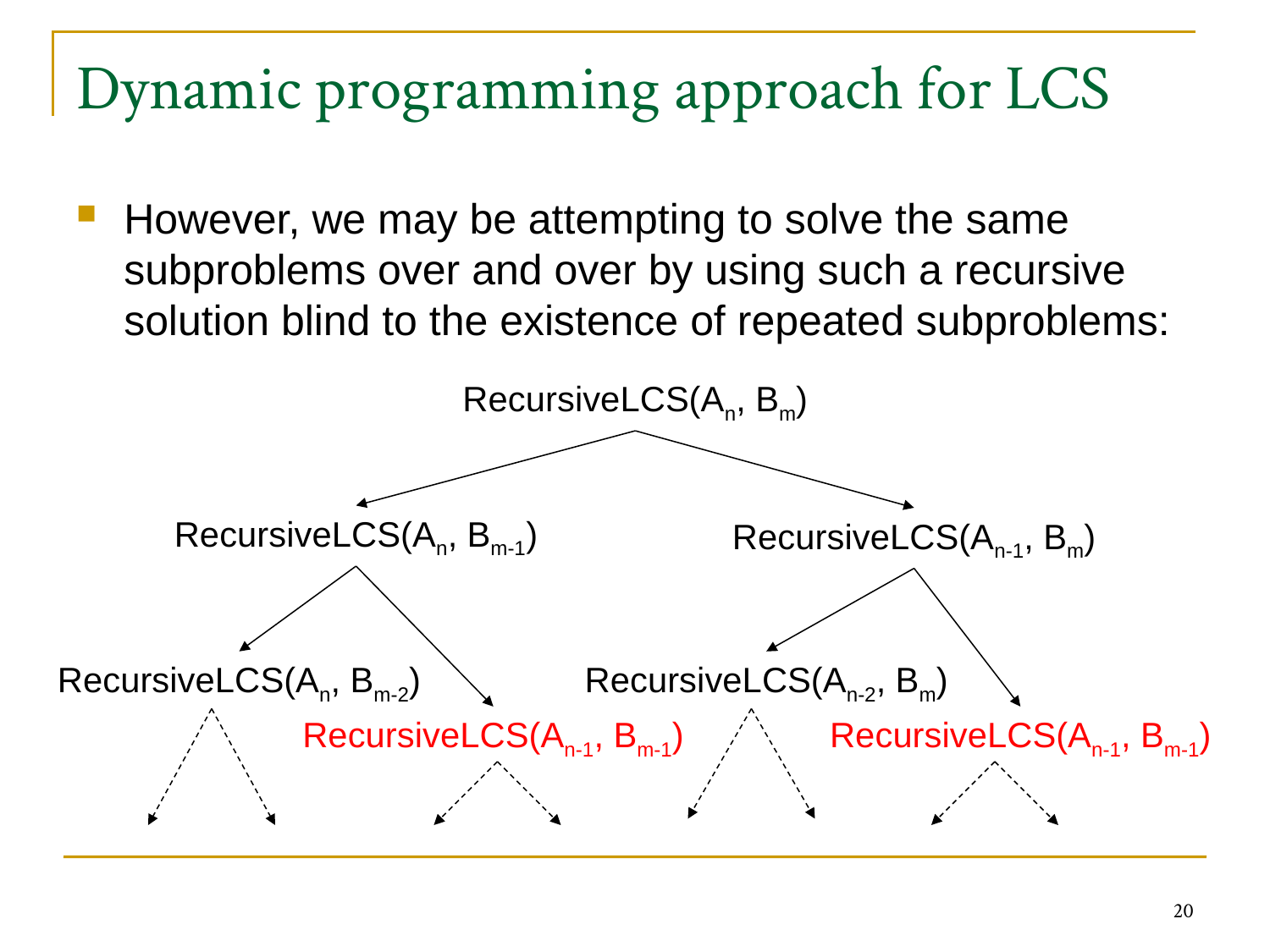

# Dynamic programming approach for LCS
However, we may be attempting to solve the same subproblems over and over by using such a recursive solution blind to the existence of repeated subproblems:
RecursiveLCS(An, Bm)
RecursiveLCS(An, Bm-1)
RecursiveLCS(An-1, Bm)
RecursiveLCS(An, Bm-2)
RecursiveLCS(An-2, Bm)
RecursiveLCS(An-1, Bm-1)
RecursiveLCS(An-1, Bm-1)

20